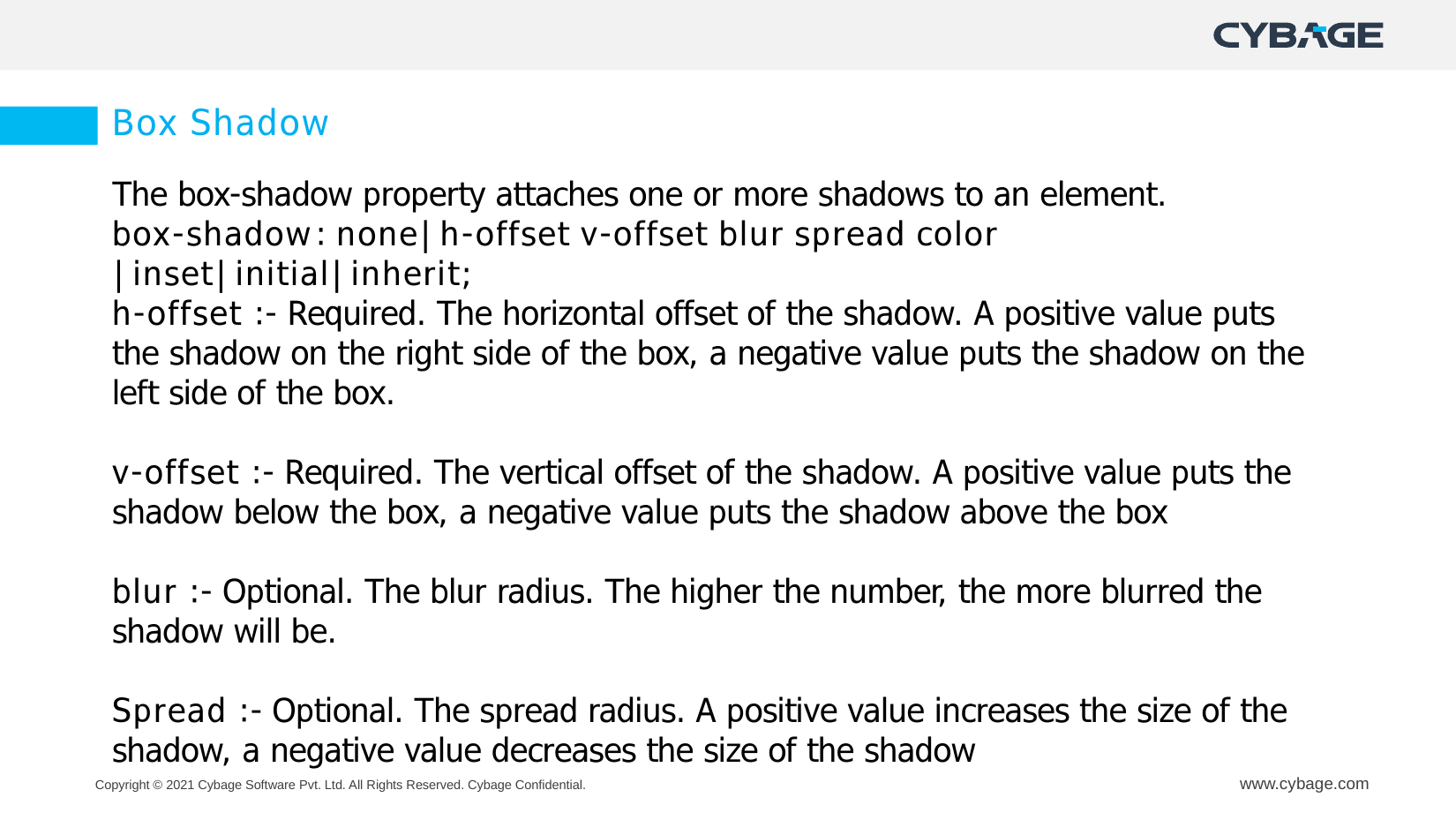

Box Shadow

The box-shadow property attaches one or more shadows to an element.
box-shadow: none|h-offset v-offset blur spread color 			|inset|initial|inherit;
h-offset :- Required. The horizontal offset of the shadow. A positive value puts the shadow on the right side of the box, a negative value puts the shadow on the left side of the box.

v-offset :- Required. The vertical offset of the shadow. A positive value puts the shadow below the box, a negative value puts the shadow above the box

blur :- Optional. The blur radius. The higher the number, the more blurred the shadow will be.

Spread :- Optional. The spread radius. A positive value increases the size of the shadow, a negative value decreases the size of the shadow